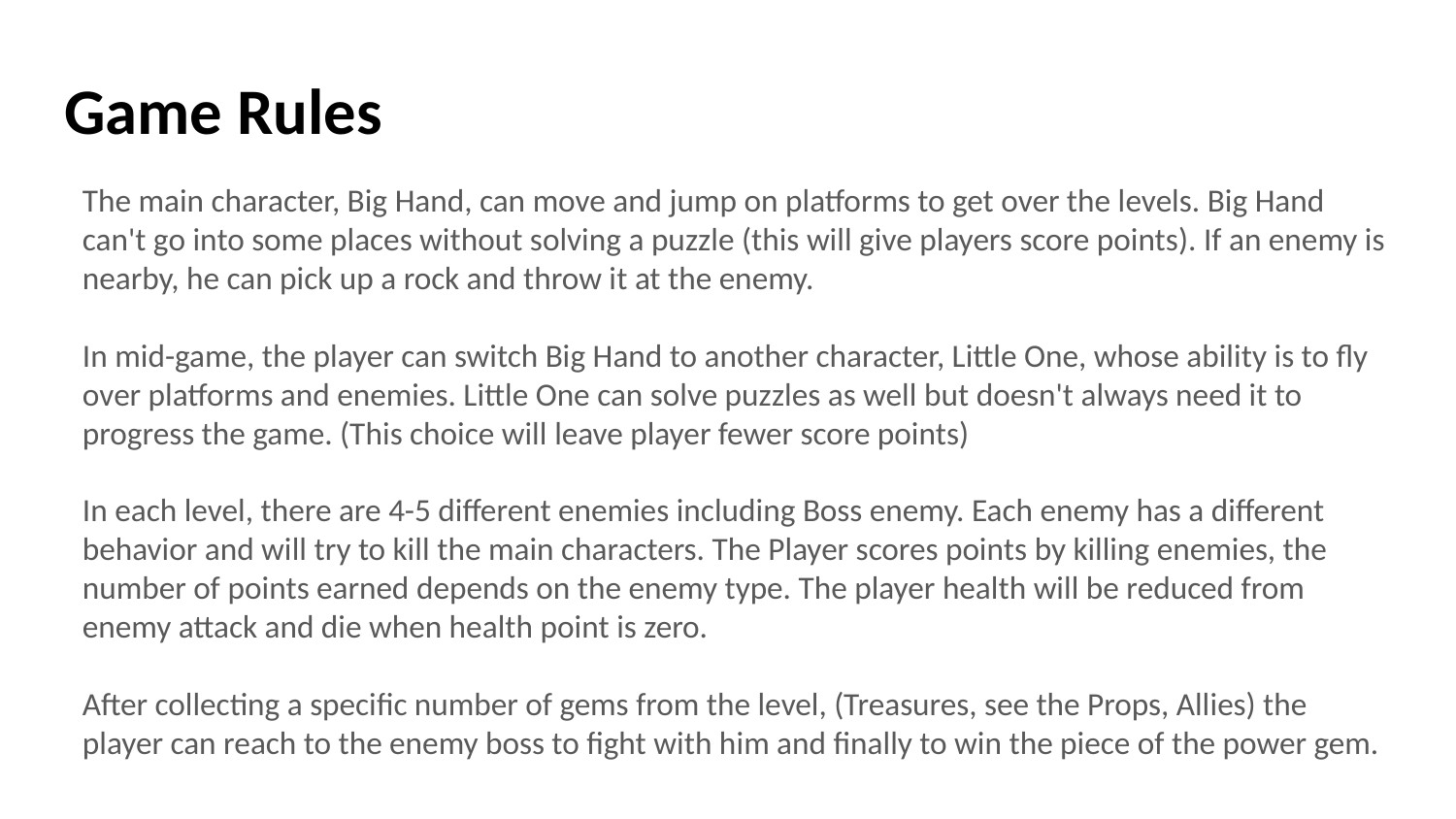

# Game Rules
The main character, Big Hand, can move and jump on platforms to get over the levels. Big Hand can't go into some places without solving a puzzle (this will give players score points). If an enemy is nearby, he can pick up a rock and throw it at the enemy.

In mid-game, the player can switch Big Hand to another character, Little One, whose ability is to fly over platforms and enemies. Little One can solve puzzles as well but doesn't always need it to progress the game. (This choice will leave player fewer score points)

In each level, there are 4-5 different enemies including Boss enemy. Each enemy has a different behavior and will try to kill the main characters. The Player scores points by killing enemies, the number of points earned depends on the enemy type. The player health will be reduced from enemy attack and die when health point is zero.

After collecting a specific number of gems from the level, (Treasures, see the Props, Allies) the player can reach to the enemy boss to fight with him and finally to win the piece of the power gem.